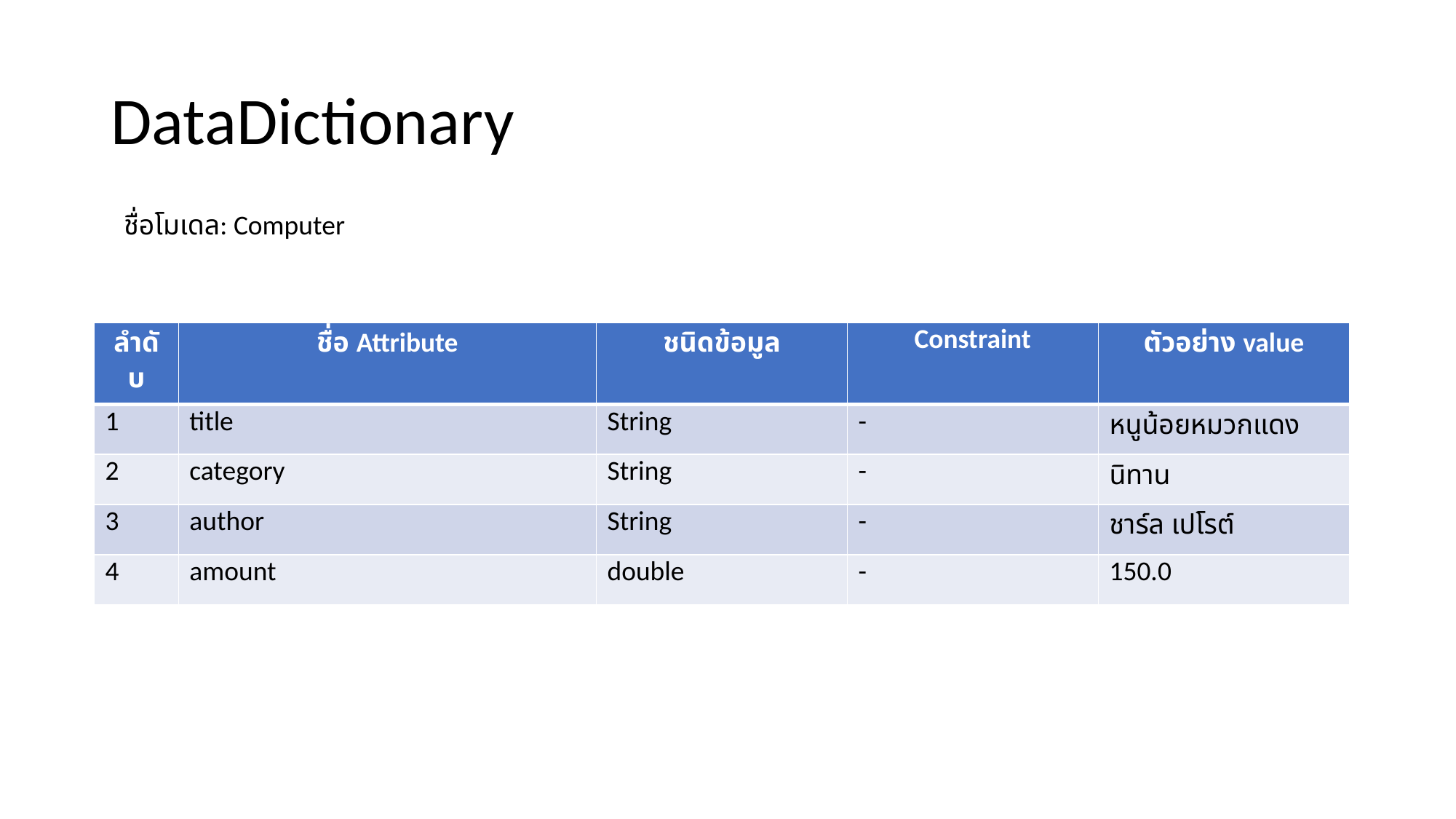

# DataDictionary
ชื่อโมเดล: Computer
| ลำดับ | ชื่อ Attribute | ชนิดข้อมูล | Constraint | ตัวอย่าง value |
| --- | --- | --- | --- | --- |
| 1 | title | String | - | หนูน้อยหมวกแดง |
| 2 | category | String | - | นิทาน |
| 3 | author | String | - | ชาร์ล เปโรต์ |
| 4 | amount | double | - | 150.0 |